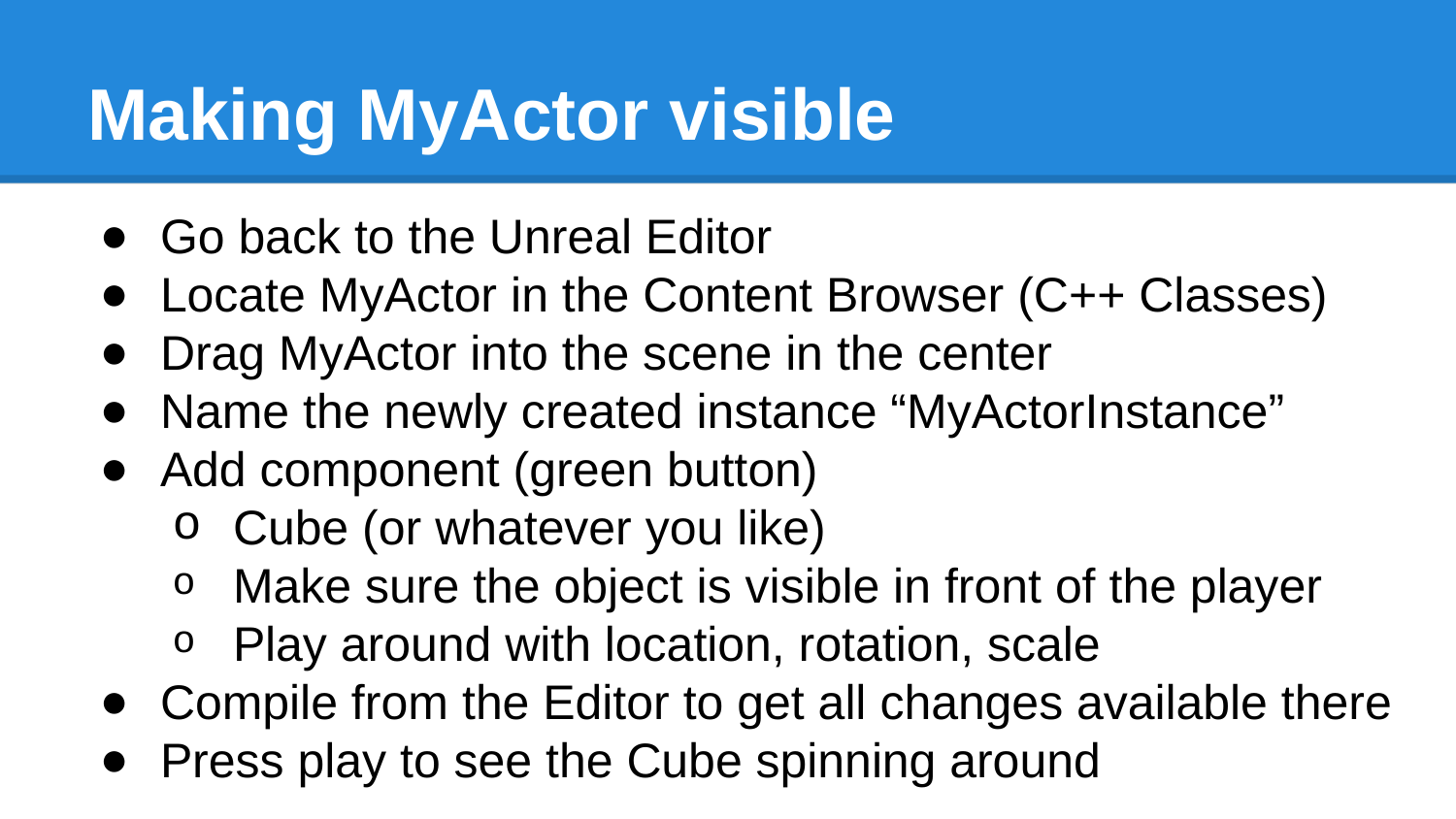

# Making MyActor visible
Go back to the Unreal Editor
Locate MyActor in the Content Browser (C++ Classes)
Drag MyActor into the scene in the center
Name the newly created instance “MyActorInstance”
Add component (green button)
Cube (or whatever you like)
Make sure the object is visible in front of the player
Play around with location, rotation, scale
Compile from the Editor to get all changes available there
Press play to see the Cube spinning around